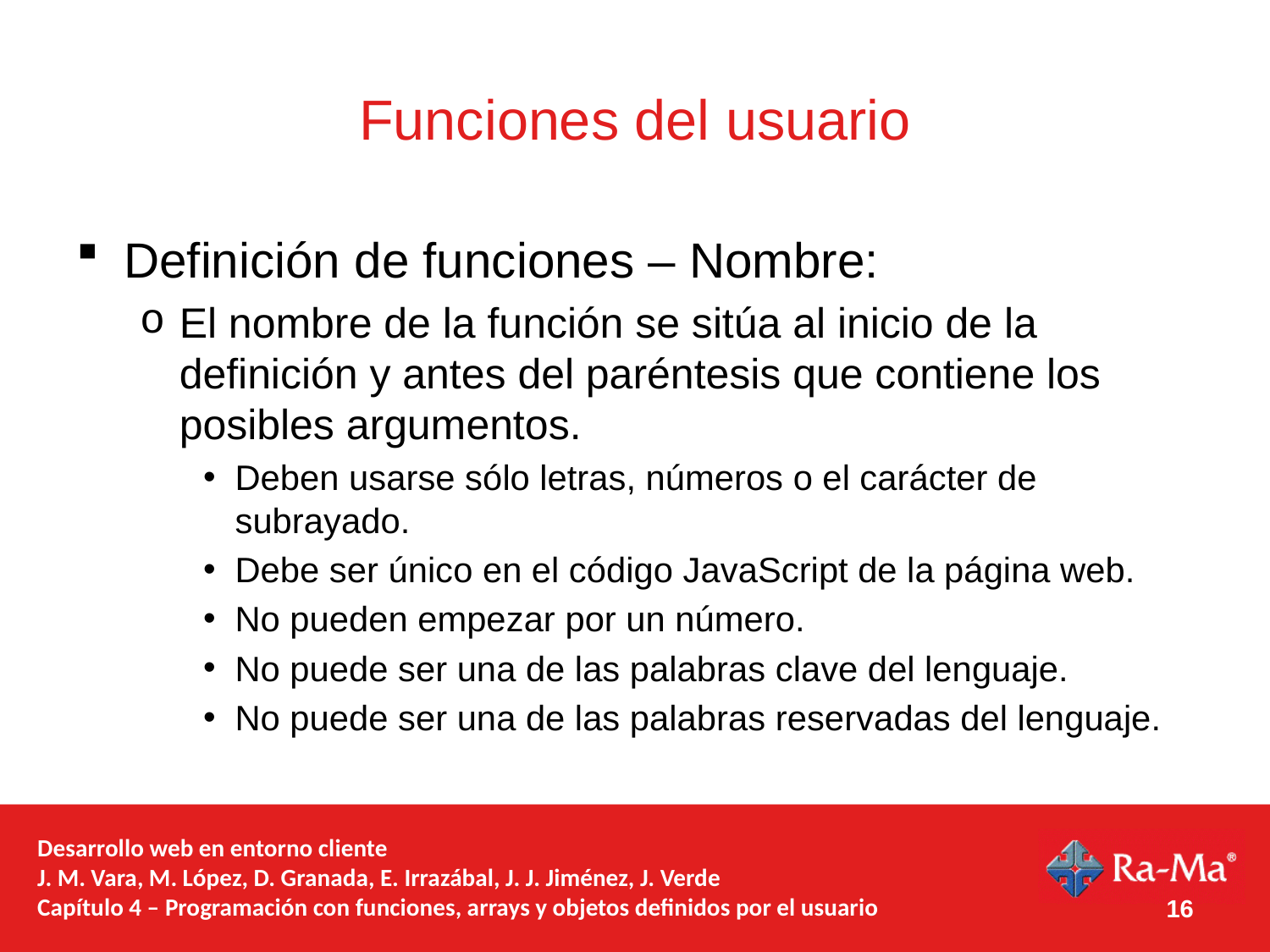

# Funciones del usuario
Definición de funciones – Nombre:
El nombre de la función se sitúa al inicio de la definición y antes del paréntesis que contiene los posibles argumentos.
Deben usarse sólo letras, números o el carácter de subrayado.
Debe ser único en el código JavaScript de la página web.
No pueden empezar por un número.
No puede ser una de las palabras clave del lenguaje.
No puede ser una de las palabras reservadas del lenguaje.
Desarrollo web en entorno cliente
J. M. Vara, M. López, D. Granada, E. Irrazábal, J. J. Jiménez, J. Verde
Capítulo 4 – Programación con funciones, arrays y objetos definidos por el usuario
16